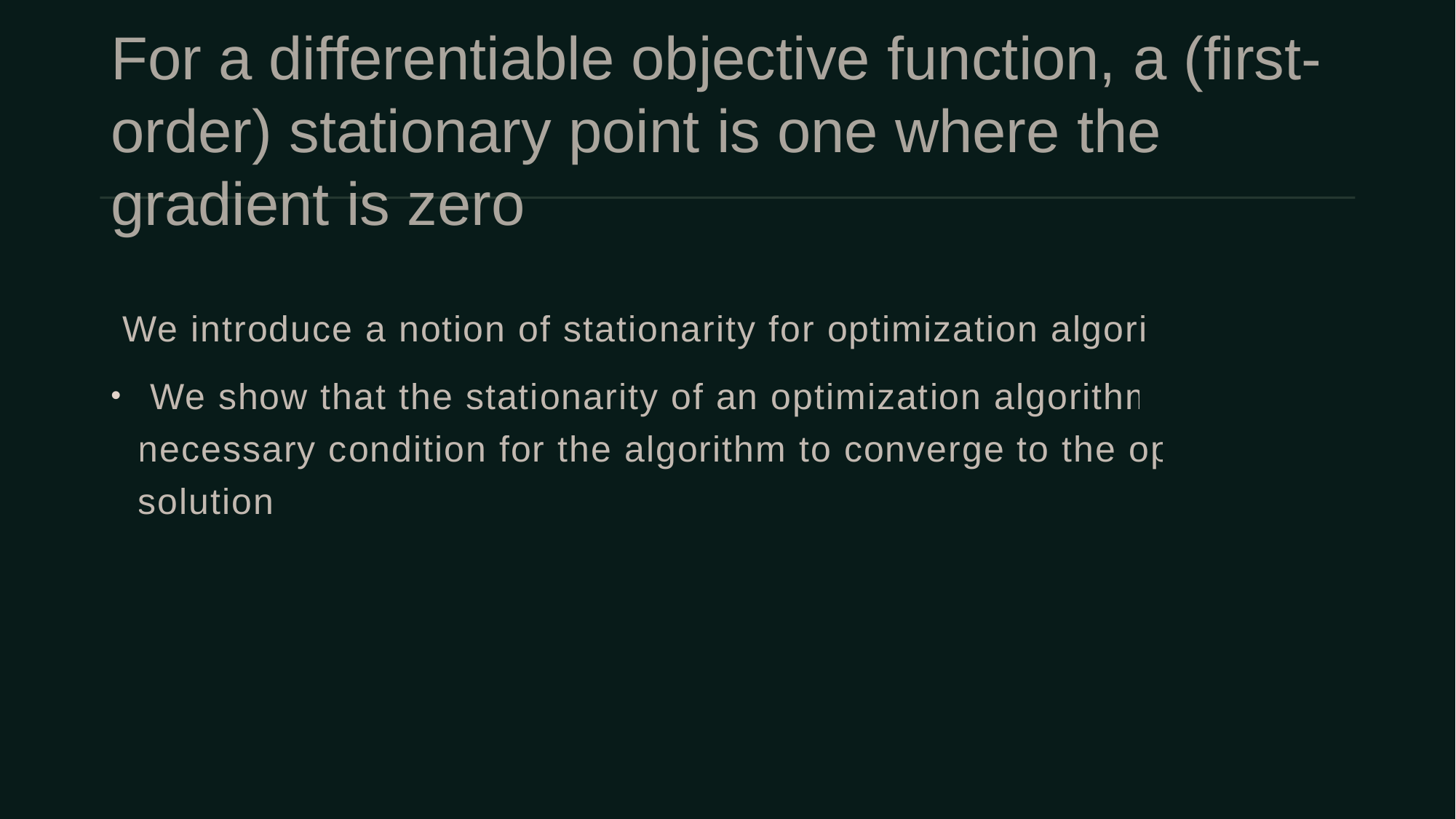

# For a differentiable objective function, a (first-order) stationary point is one where the gradient is zero
 We introduce a notion of stationarity for optimization algorithms.
 We show that the stationarity of an optimization algorithm is a necessary condition for the algorithm to converge to the optimal solution.